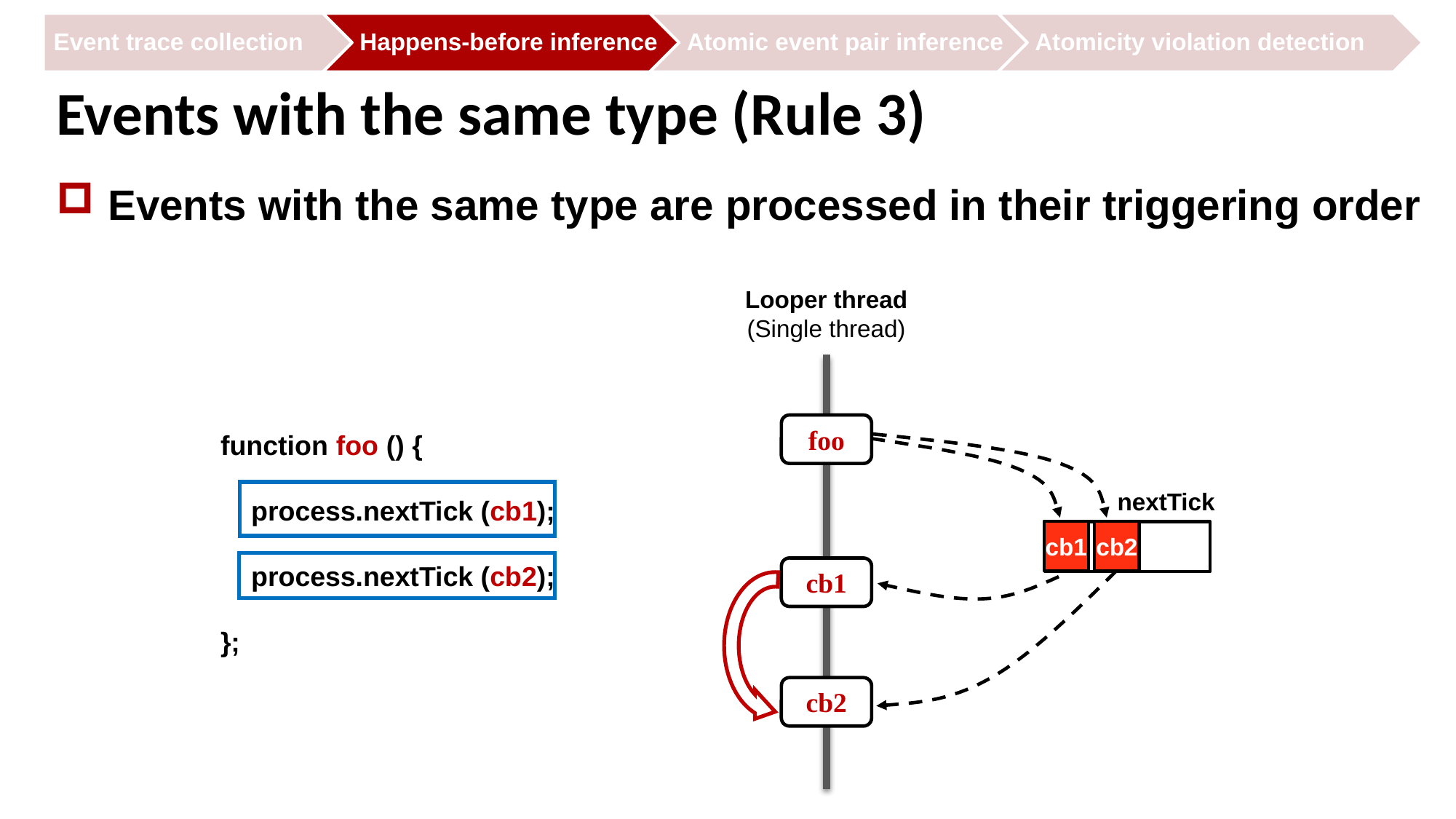

Event trace collection
Happens-before inference
Atomic event pair inference
Atomicity violation detection
# Events with the same type (Rule 3)
Events with the same type are processed in their triggering order
Looper thread
(Single thread)
foo
function foo () {

    process.nextTick (cb1);

    process.nextTick (cb2);

};

nextTick

cb1
cb2

cb1

cb2